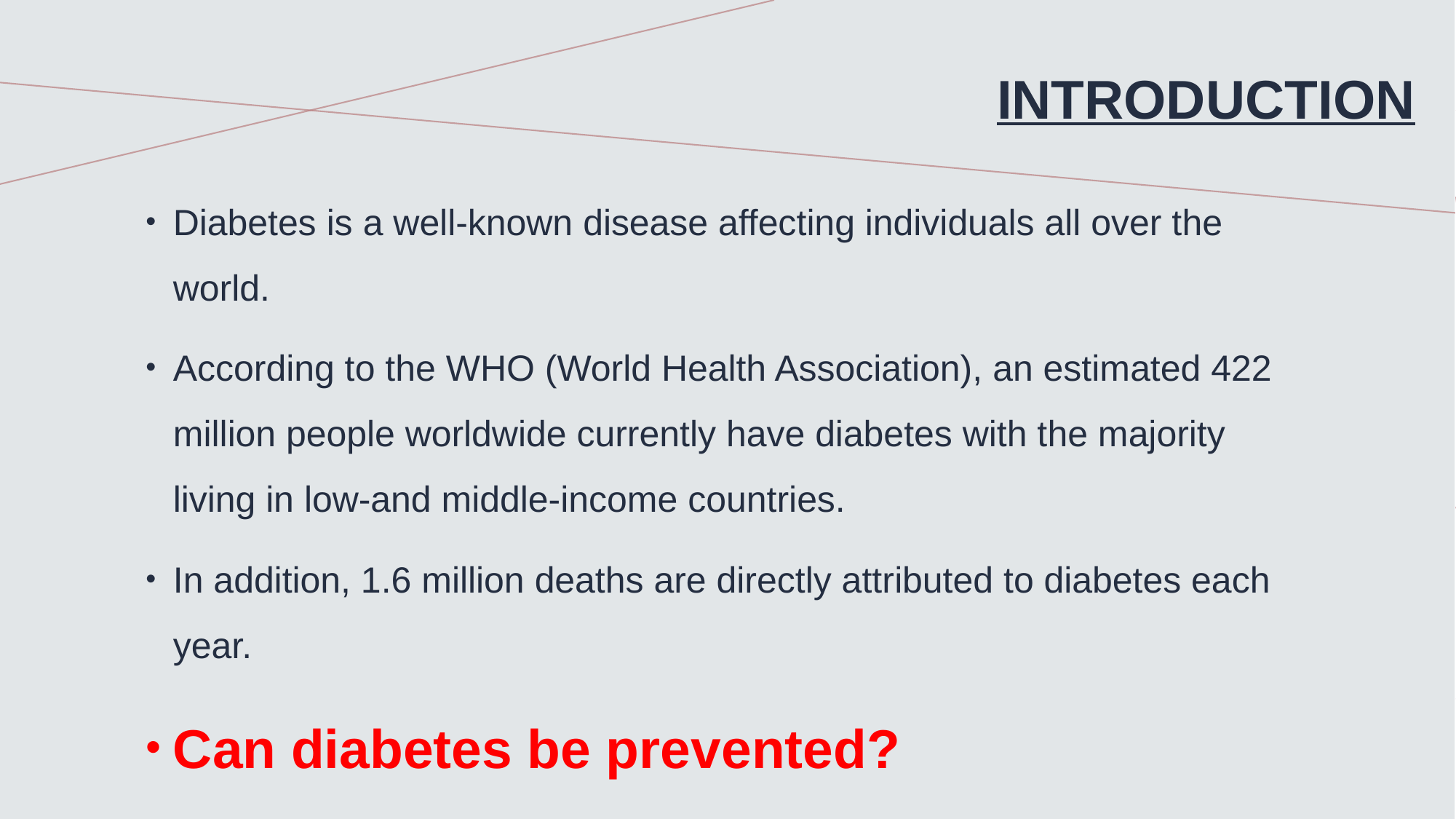

# Introduction
Diabetes is a well-known disease affecting individuals all over the world.
According to the WHO (World Health Association), an estimated 422 million people worldwide currently have diabetes with the majority living in low-and middle-income countries.
In addition, 1.6 million deaths are directly attributed to diabetes each year.
Can diabetes be prevented?